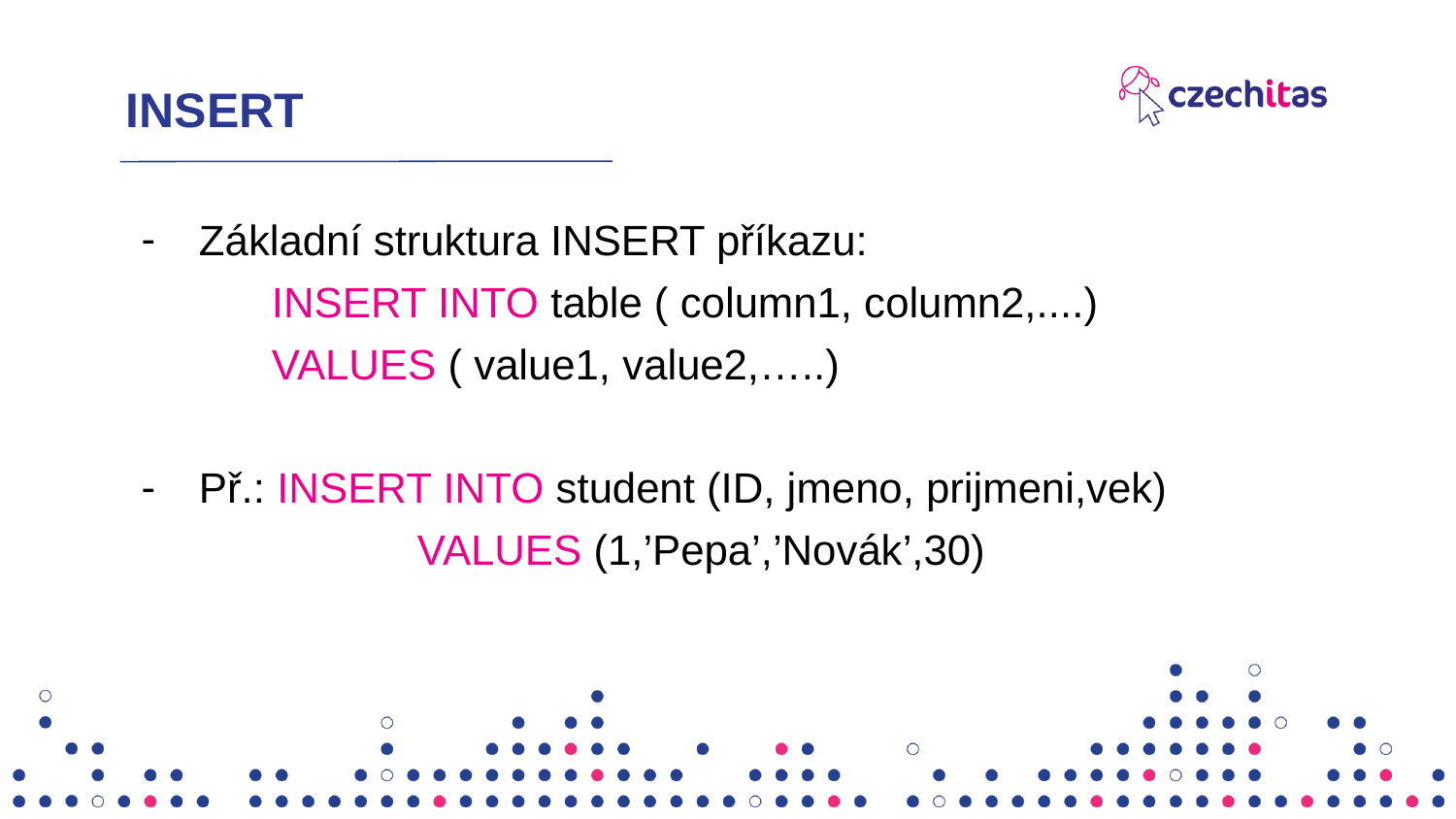

# INSERT
Základní struktura INSERT příkazu:
INSERT INTO table ( column1, column2,....)
VALUES ( value1, value2,…..)

Př.: INSERT INTO student (ID, jmeno, prijmeni,vek)
		VALUES (1,’Pepa’,’Novák’,30)